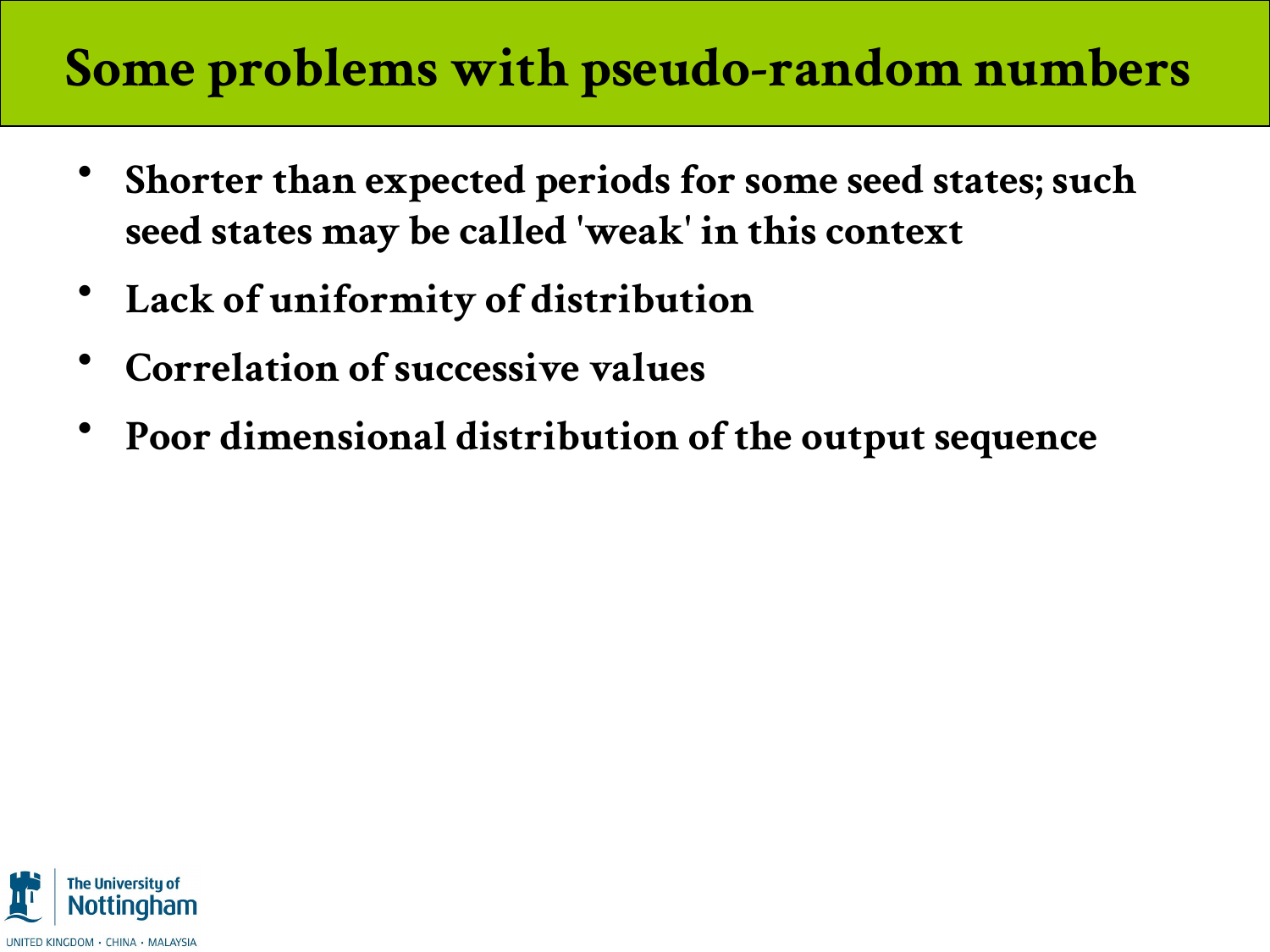

# Some problems with pseudo-random numbers
Shorter than expected periods for some seed states; such seed states may be called 'weak' in this context
Lack of uniformity of distribution
Correlation of successive values
Poor dimensional distribution of the output sequence